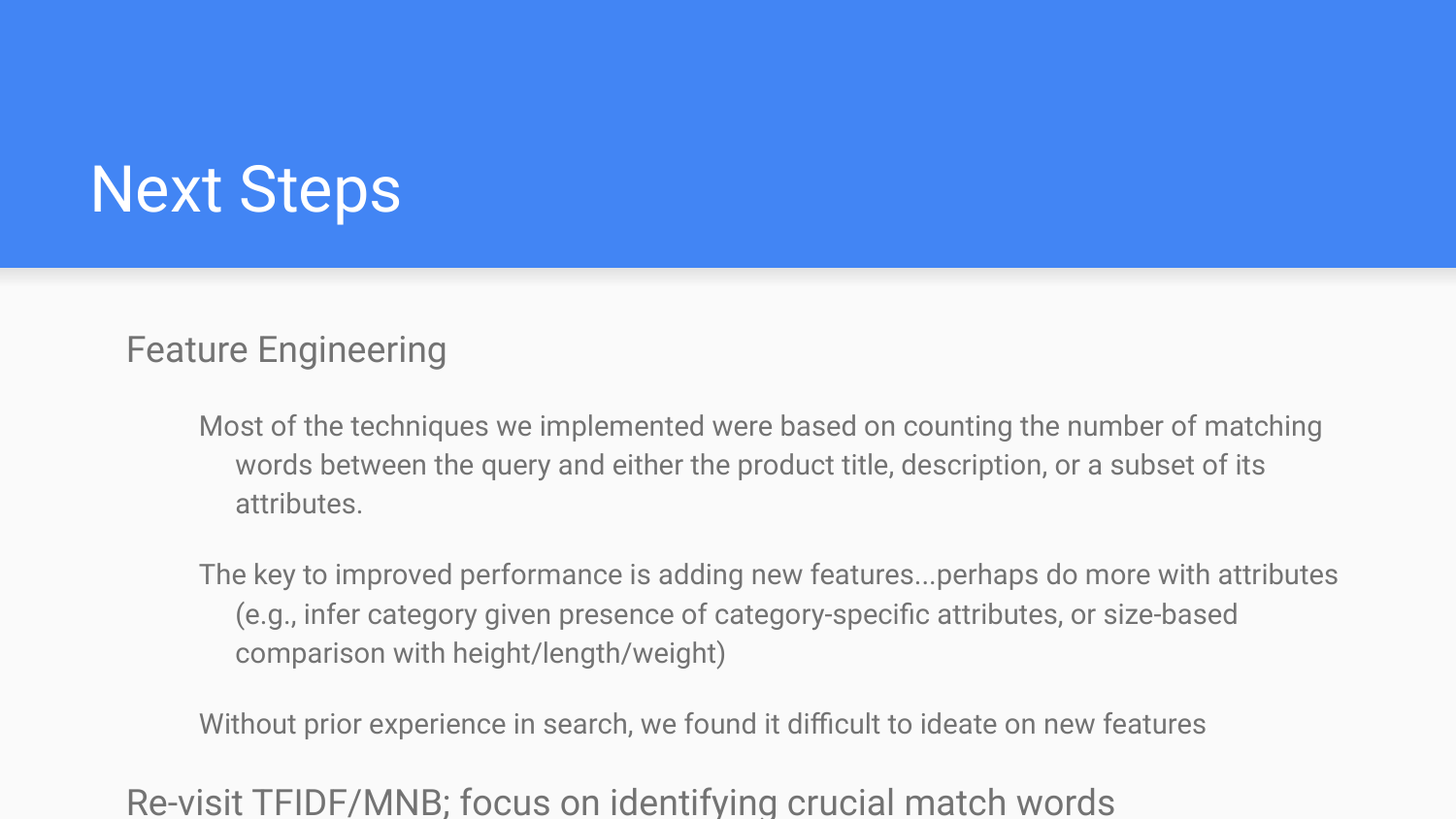

# Next Steps
Feature Engineering
Most of the techniques we implemented were based on counting the number of matching words between the query and either the product title, description, or a subset of its attributes.
The key to improved performance is adding new features...perhaps do more with attributes (e.g., infer category given presence of category-specific attributes, or size-based comparison with height/length/weight)
Without prior experience in search, we found it difficult to ideate on new features
Re-visit TFIDF/MNB; focus on identifying crucial match words
Create ensemble models by polling the results of multiple techniques